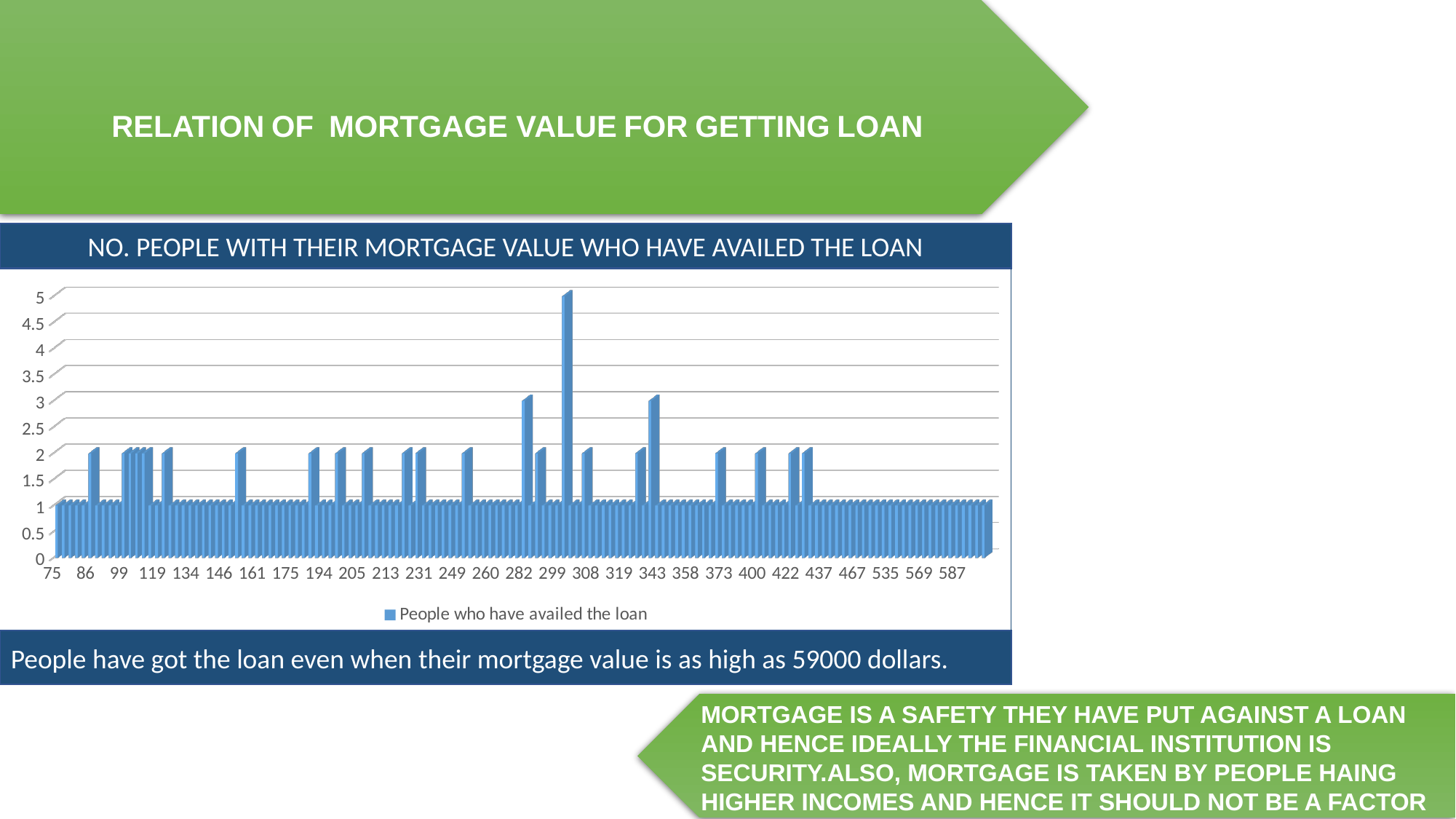

RELATION OF  MORTGAGE VALUE FOR GETTING LOAN
NO. PEOPLE WITH THEIR MORTGAGE VALUE WHO HAVE AVAILED THE LOAN

[unsupported chart]

People have got the loan even when their mortgage value is as high as 59000 dollars.

MORTGAGE IS A SAFETY THEY HAVE PUT AGAINST A LOAN AND HENCE IDEALLY THE FINANCIAL INSTITUTION IS SECURITY.ALSO, MORTGAGE IS TAKEN BY PEOPLE HAING HIGHER INCOMES AND HENCE IT SHOULD NOT BE A FACTOR FOR LOANS.